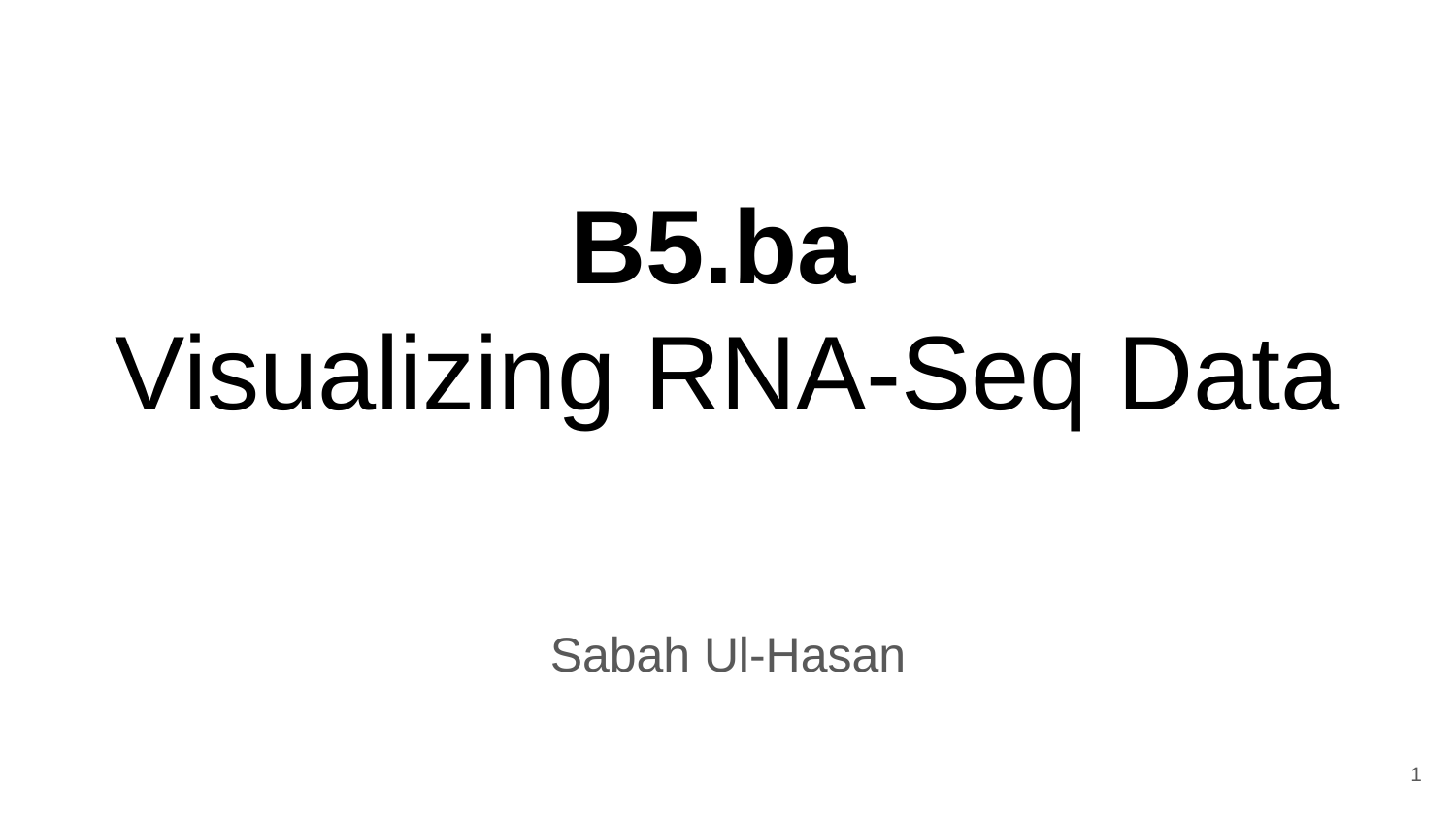

# B5.ba
Visualizing RNA-Seq Data
Sabah Ul-Hasan
1